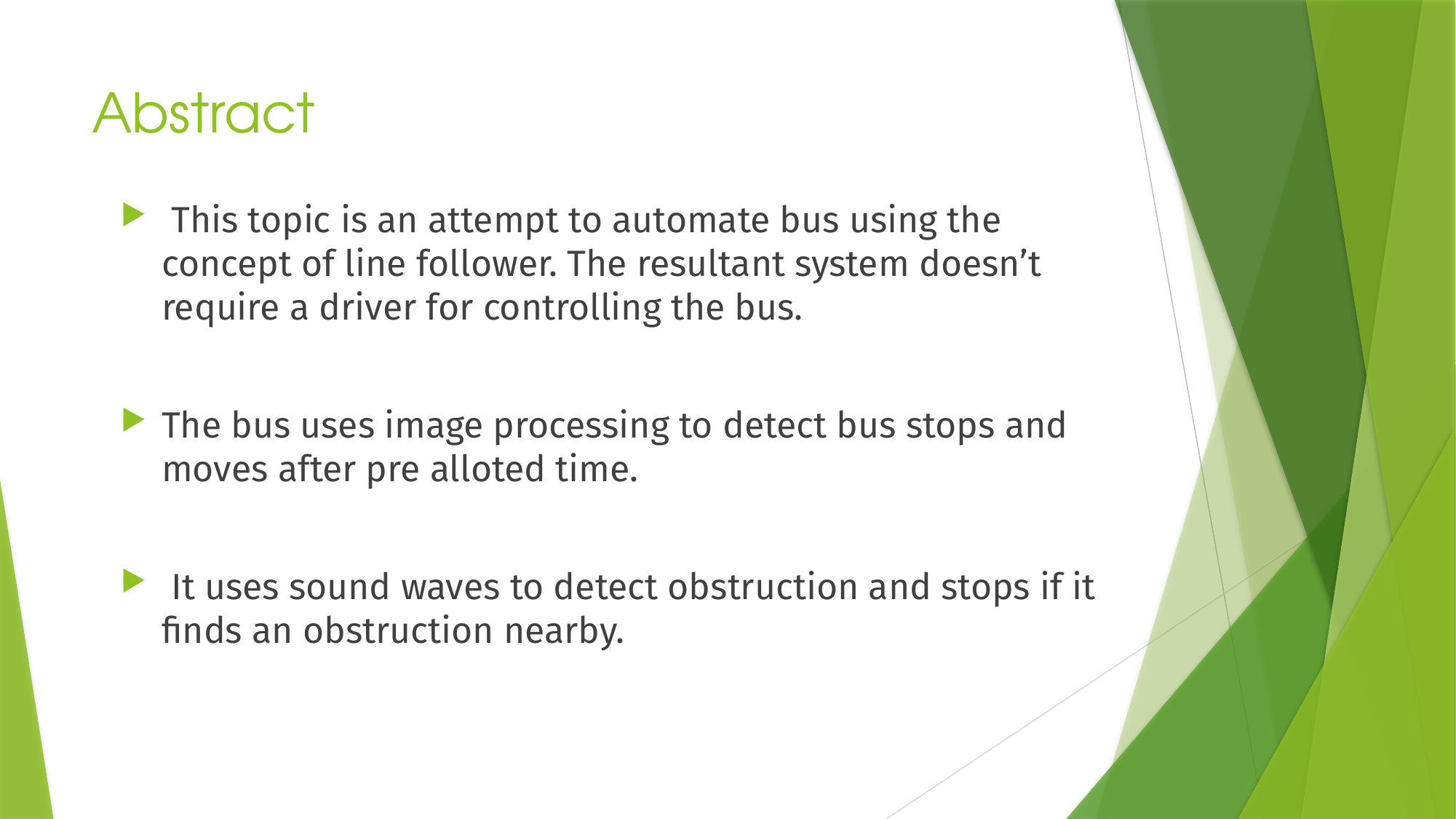

# Abstract
 This topic is an attempt to automate bus using the concept of line follower. The resultant system doesn’t require a driver for controlling the bus.

The bus uses image processing to detect bus stops and moves after pre alloted time.

 It uses sound waves to detect obstruction and stops if it finds an obstruction nearby.